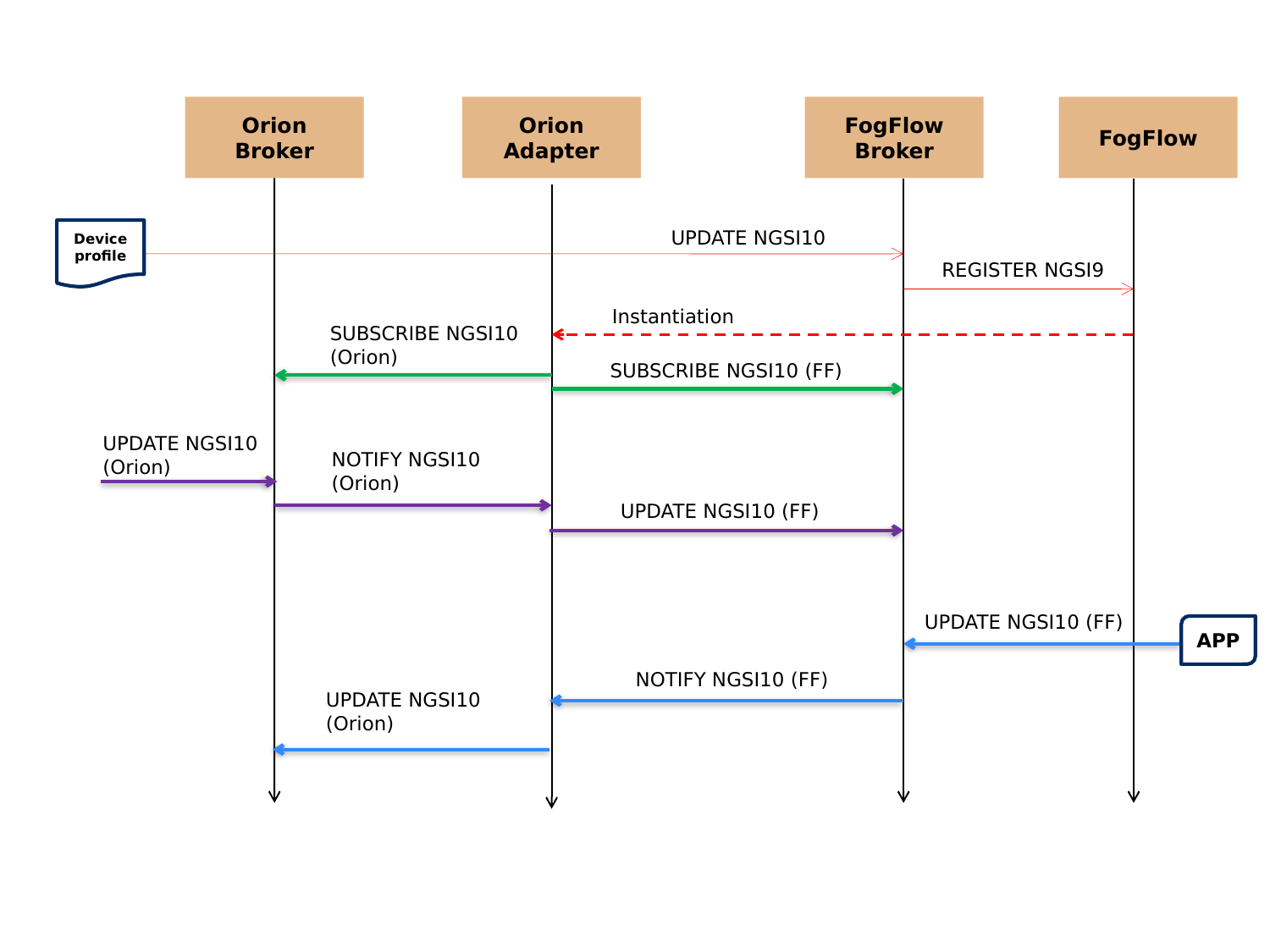

Orion
Broker
Orion
Adapter
FogFlow Broker
FogFlow
UPDATE NGSI10
Device profile
REGISTER NGSI9
Instantiation
SUBSCRIBE NGSI10
(Orion)
SUBSCRIBE NGSI10 (FF)
UPDATE NGSI10
(Orion)
NOTIFY NGSI10
(Orion)
UPDATE NGSI10 (FF)
UPDATE NGSI10 (FF)
APP
NOTIFY NGSI10 (FF)
UPDATE NGSI10
(Orion)